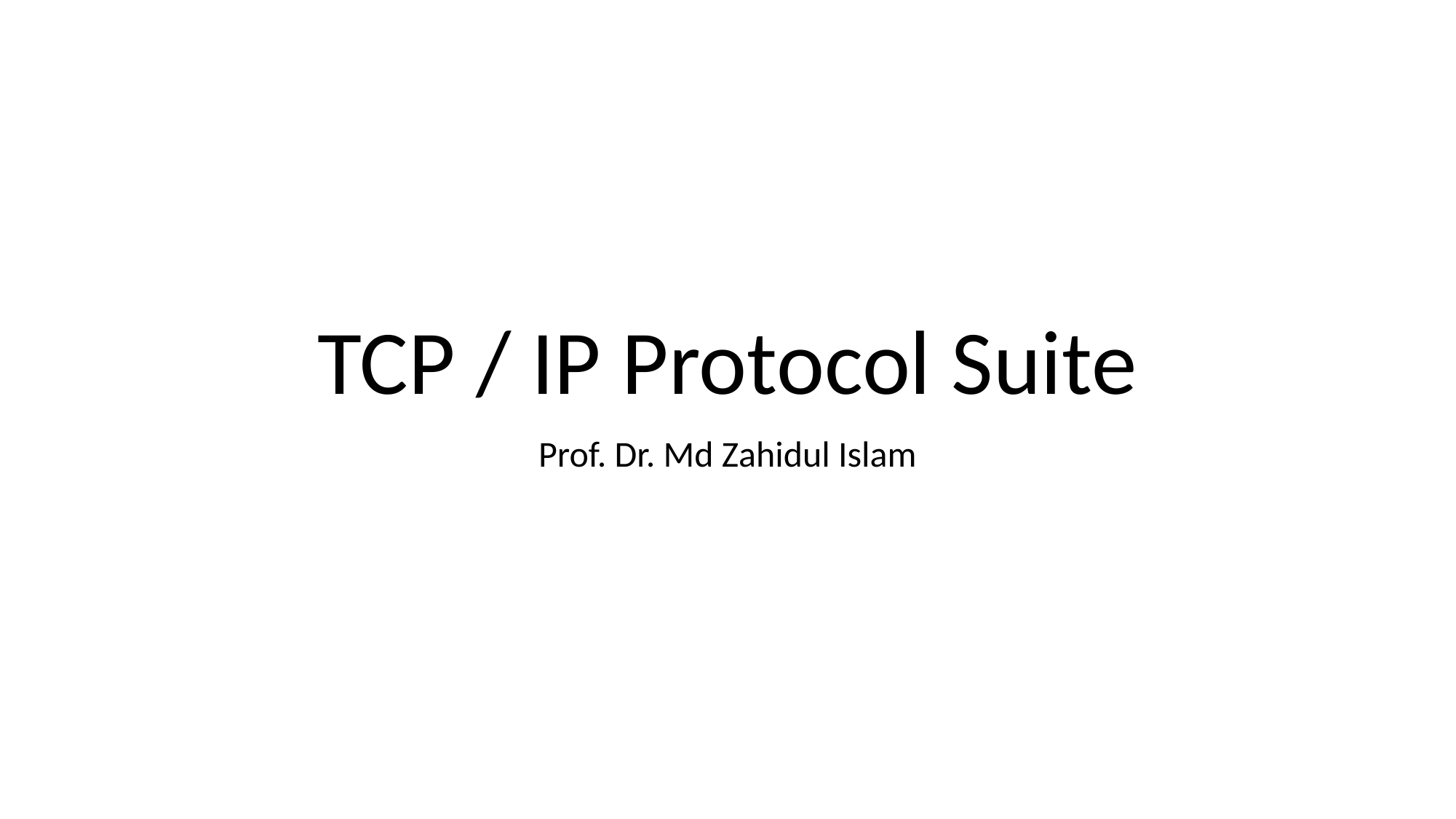

# TCP / IP Protocol Suite
Prof. Dr. Md Zahidul Islam